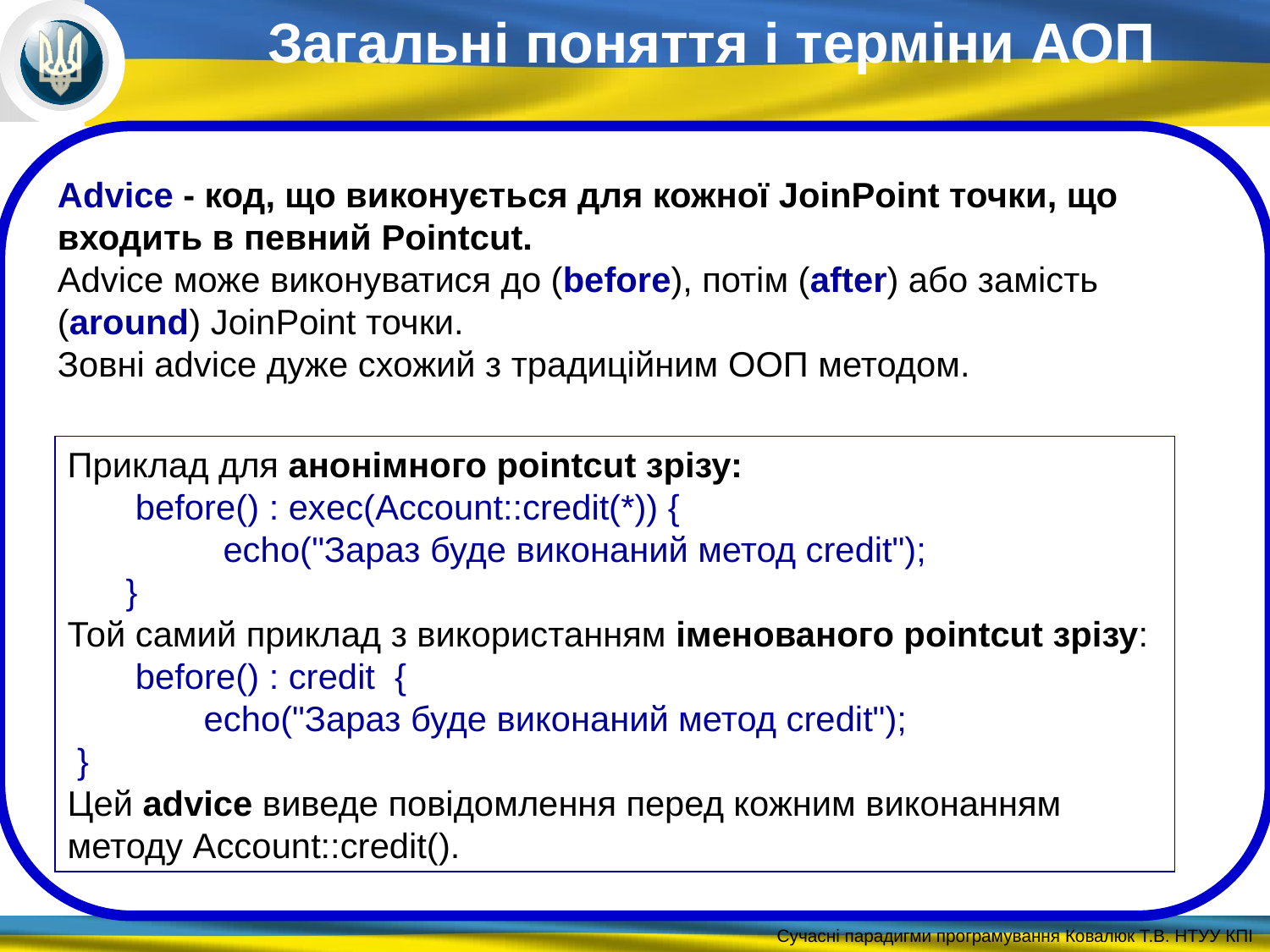

Загальні поняття і терміни АОП
Advice - код, що виконується для кожної JoinPoint точки, що входить в певний Pointcut.
Advice може виконуватися до (before), потім (after) або замість (around) JoinPoint точки.
Зовні advice дуже схожий з традиційним OОП методом.
Приклад для анонімного pointcut зрізу:
       before() : exec(Account::credit(*)) {
                echo("Зараз буде виконаний метод credit");
      }
Той самий приклад з використанням іменованого pointcut зрізу:
       before() : credit  {
              echo("Зараз буде виконаний метод credit");
 }
Цей advice виведе повідомлення перед кожним виконанням методу Account::credit().